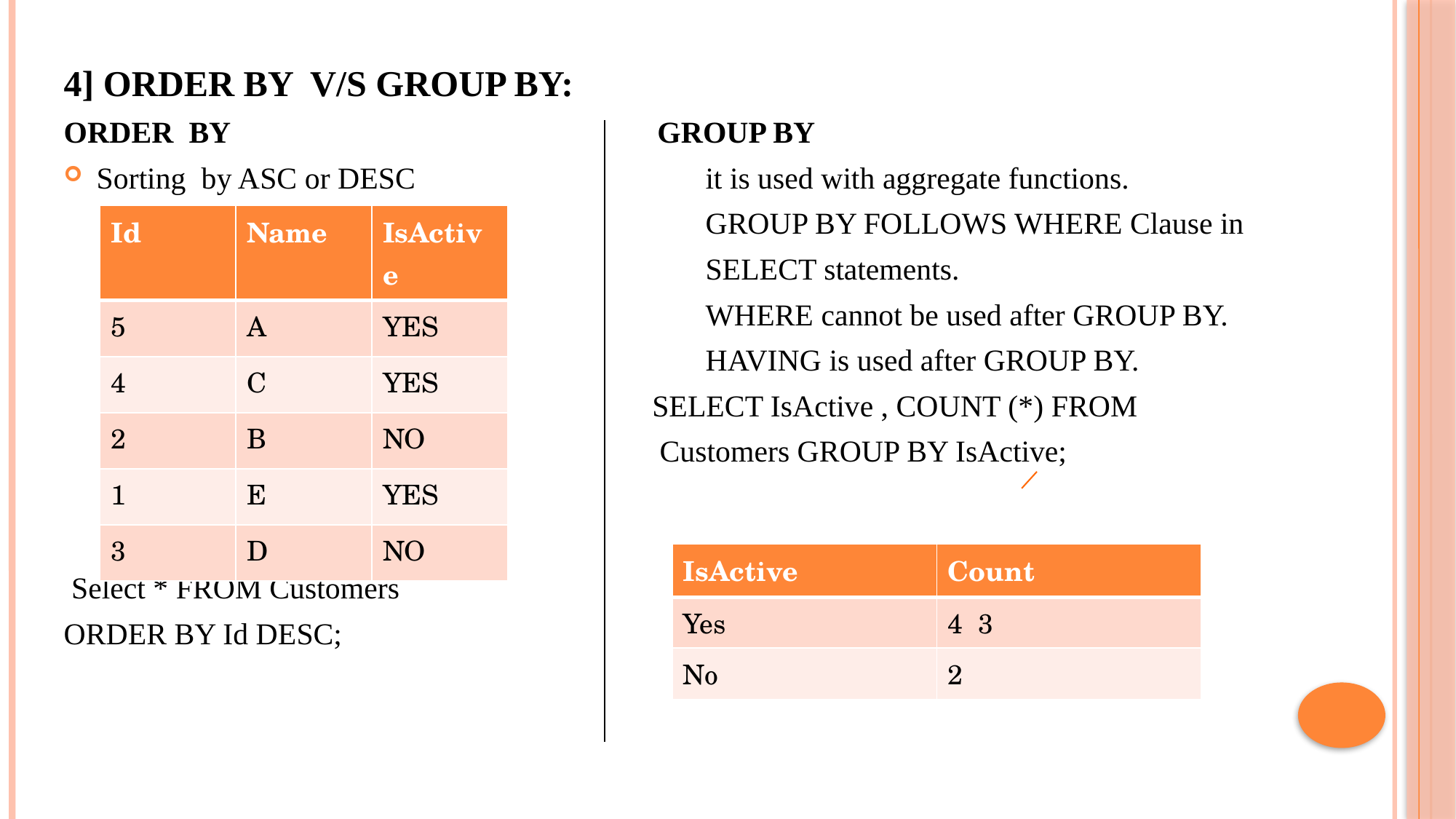

4] ORDER BY  V/S GROUP BY:
ORDER  BY                                                        GROUP BY
Sorting  by ASC or DESC                                      it is used with aggregate functions.
                                                                                    GROUP BY FOLLOWS WHERE Clause in
                                                                                    SELECT statements.
                                                                                    WHERE cannot be used after GROUP BY.
                                                                                    HAVING is used after GROUP BY.
                                                                             SELECT IsActive , COUNT (*) FROM
                                                                              Customers GROUP BY IsActive;

 Select * FROM Customers
ORDER BY Id DESC;
| Id | Name | IsActive |
| --- | --- | --- |
| 5 | A | YES |
| 4 | C | YES |
| 2 | B | NO |
| 1 | E | YES |
| 3 | D | NO |
| IsActive | Count |
| --- | --- |
| Yes | 4 3 |
| No | 2 |